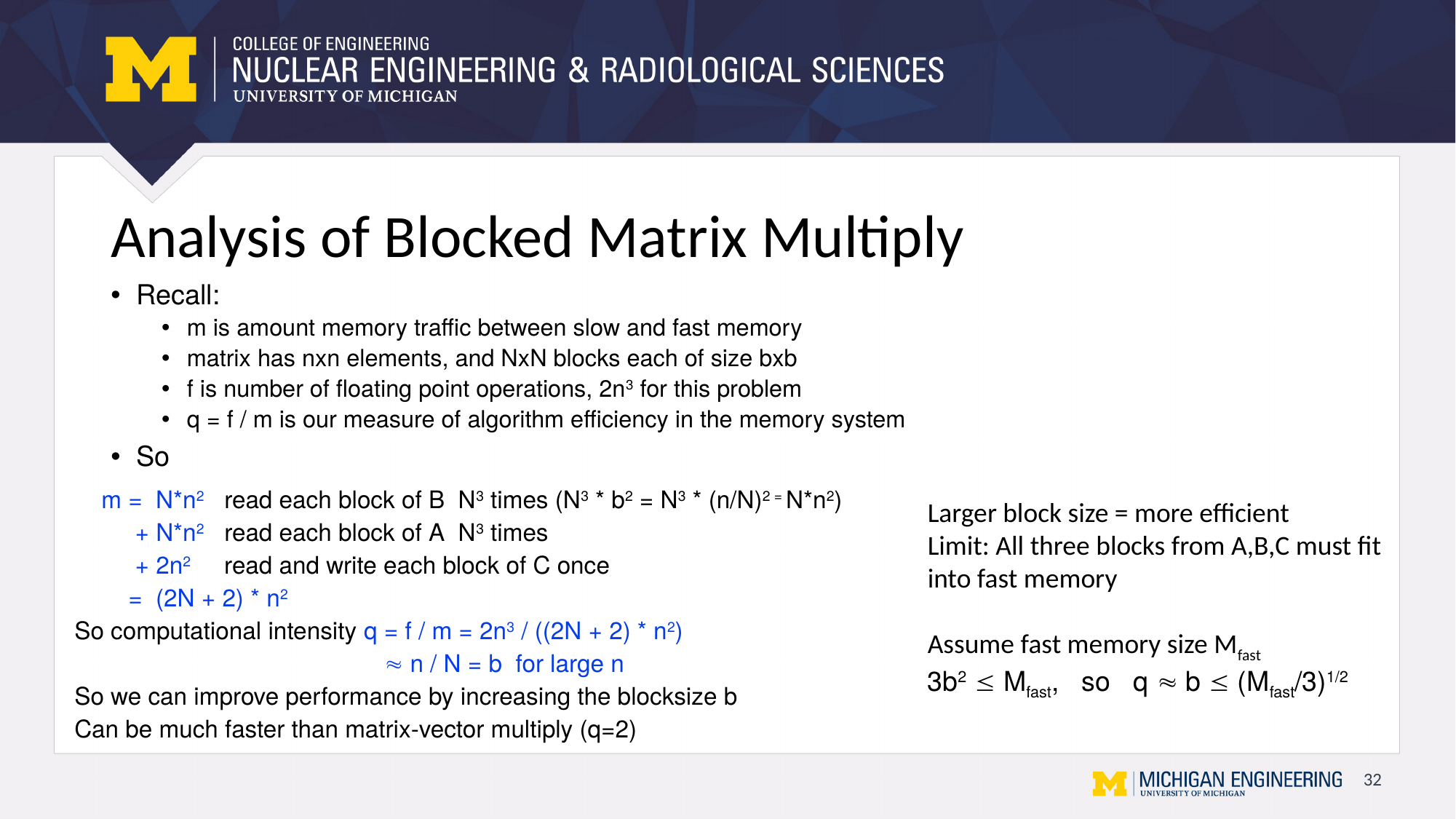

# Analysis of Blocked Matrix Multiply
Recall:
m is amount memory traffic between slow and fast memory
matrix has nxn elements, and NxN blocks each of size bxb
f is number of floating point operations, 2n3 for this problem
q = f / m is our measure of algorithm efficiency in the memory system
So
    m =  N*n2   read each block of B  N3 times (N3 * b2 = N3 * (n/N)2 = N*n2)
         + N*n2   read each block of A  N3 times
         + 2n2     read and write each block of C once
        =  (2N + 2) * n2
So computational intensity q = f / m = 2n3 / ((2N + 2) * n2)
                                              ≈ n / N = b  for large n
So we can improve performance by increasing the blocksize b
Can be much faster than matrix-vector multiply (q=2)
Larger block size = more efficient
Limit: All three blocks from A,B,C must fit into fast memory

Assume fast memory size Mfast
3b2 ≤ Mfast,   so   q ≈ b ≤ (Mfast/3)1/2